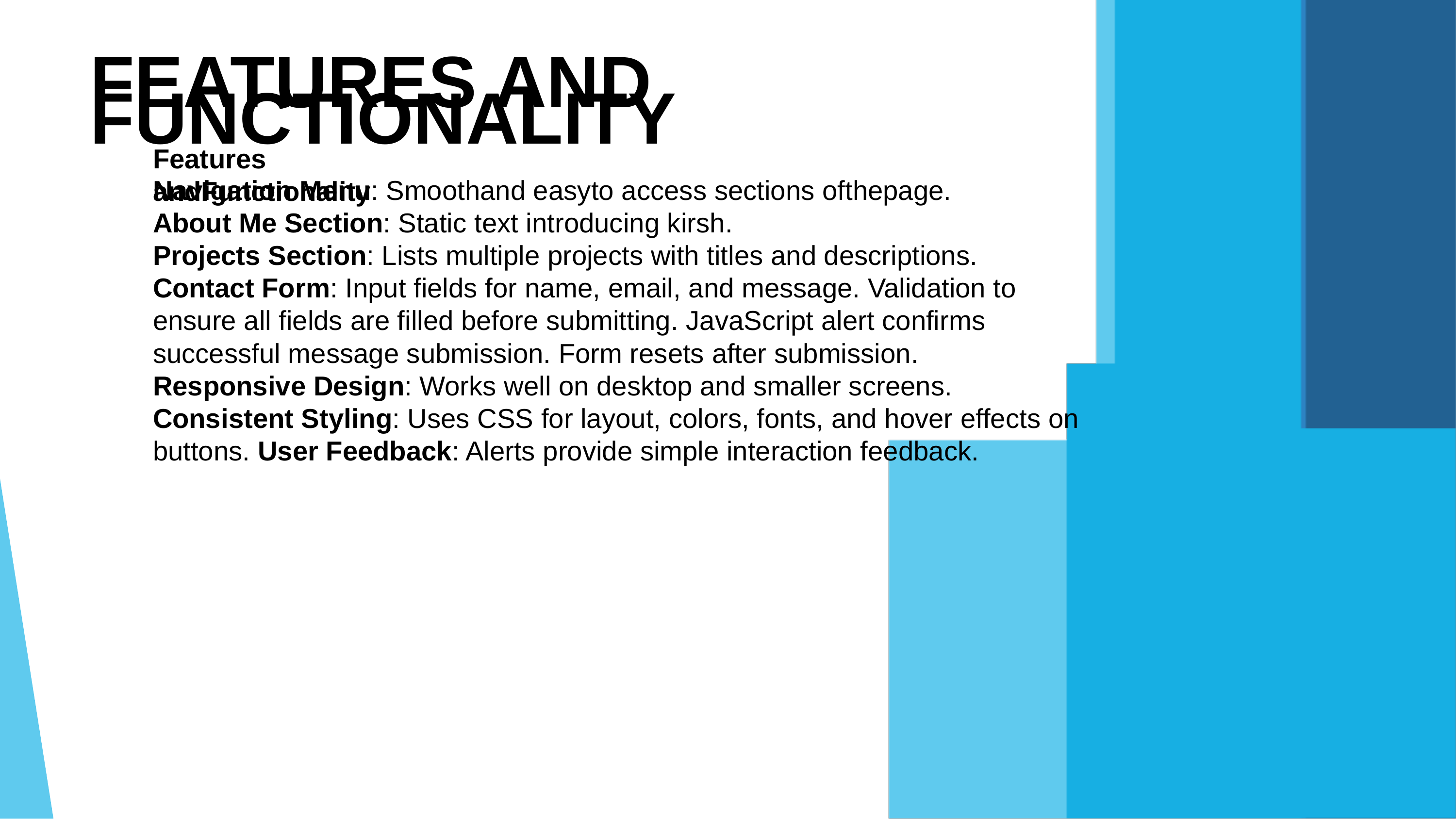

FEATURES AND FUNCTIONALITY

Features andFunctionality
Navigation Menu: Smoothand easyto access sections ofthepage.
About Me Section: Static text introducing kirsh.
Projects Section: Lists multiple projects with titles and descriptions.
Contact Form: Input fields for name, email, and message. Validation to ensure all fields are filled before submitting. JavaScript alert confirms successful message submission. Form resets after submission.
Responsive Design: Works well on desktop and smaller screens.
Consistent Styling: Uses CSS for layout, colors, fonts, and hover effects on buttons. User Feedback: Alerts provide simple interaction feedback.